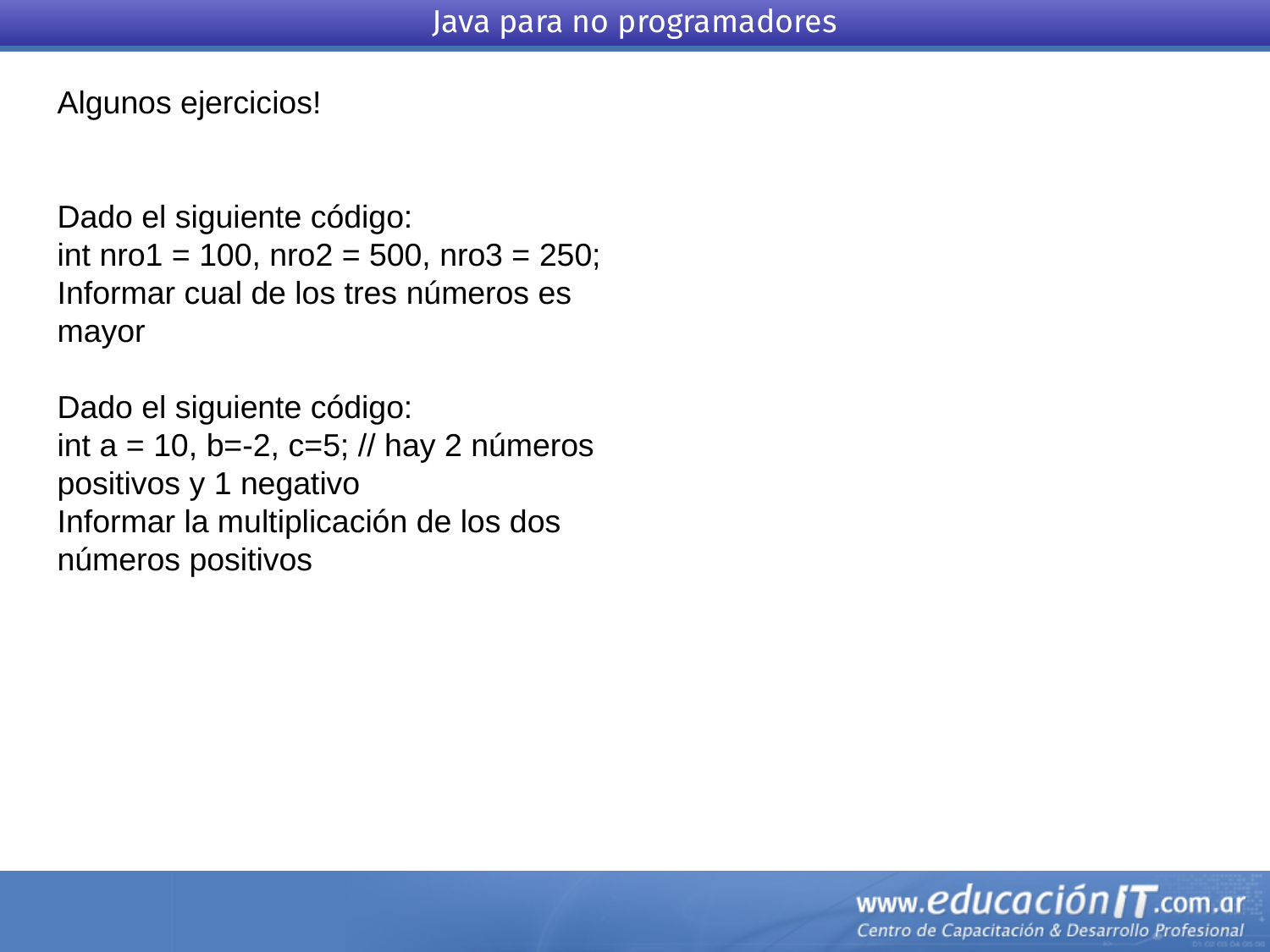

Java para no programadores
Algunos ejercicios!

Dado el siguiente código:
int nro1 = 100, nro2 = 500, nro3 = 250;
Informar cual de los tres números es mayor

Dado el siguiente código:
int a = 10, b=-2, c=5; // hay 2 números positivos y 1 negativo
Informar la multiplicación de los dos números positivos